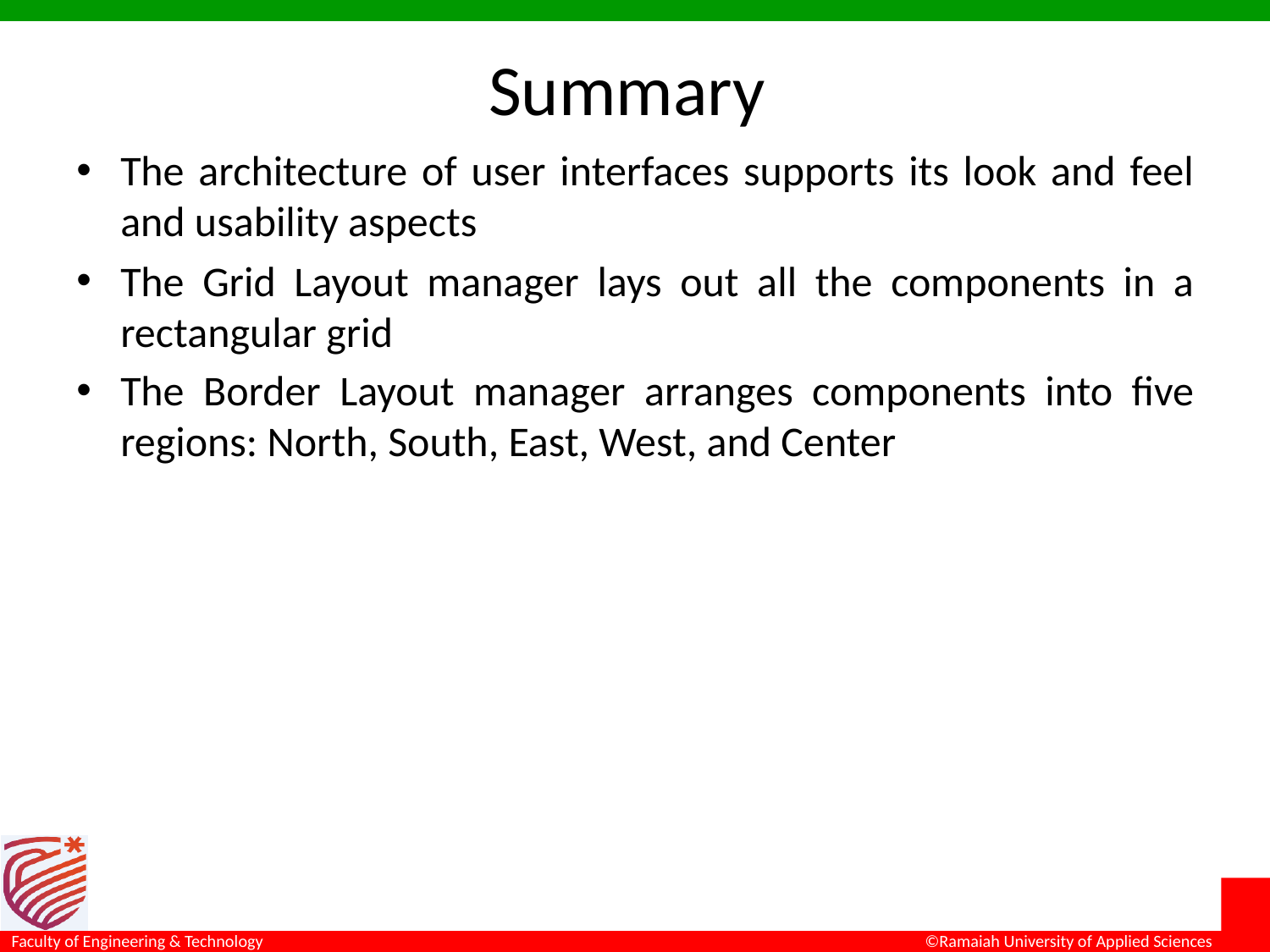

# Summary
The architecture of user interfaces supports its look and feel and usability aspects
The Grid Layout manager lays out all the components in a rectangular grid
The Border Layout manager arranges components into five regions: North, South, East, West, and Center